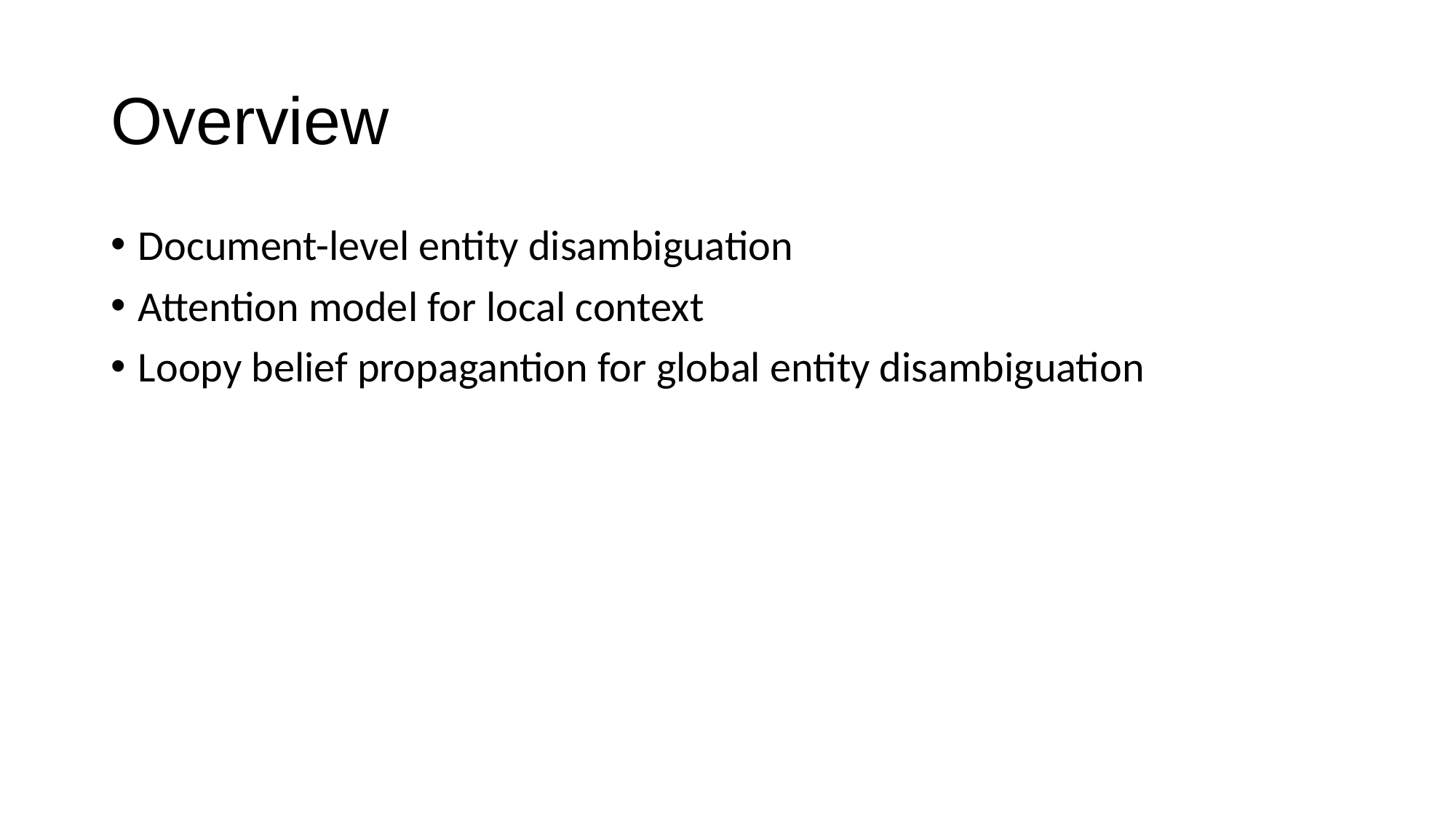

# Overview
Document-level entity disambiguation
Attention model for local context
Loopy belief propagantion for global entity disambiguation